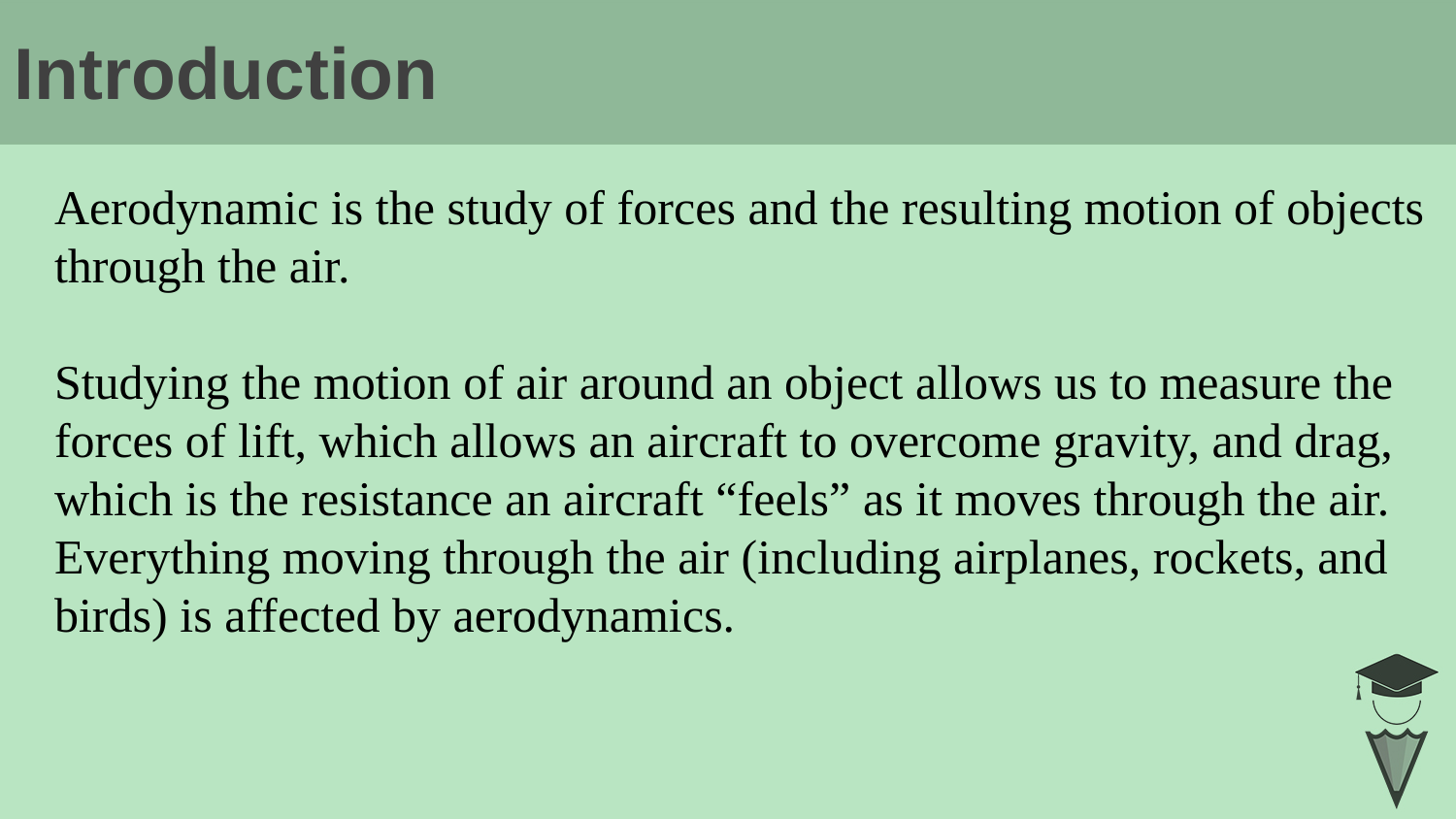

# Introduction
Aerodynamic is the study of forces and the resulting motion of objects through the air.

Studying the motion of air around an object allows us to measure the   forces of lift, which allows an aircraft to overcome gravity, and drag,  which is the resistance an aircraft “feels” as it moves through the air.   Everything moving through the air (including airplanes, rockets, and   birds) is affected by aerodynamics.